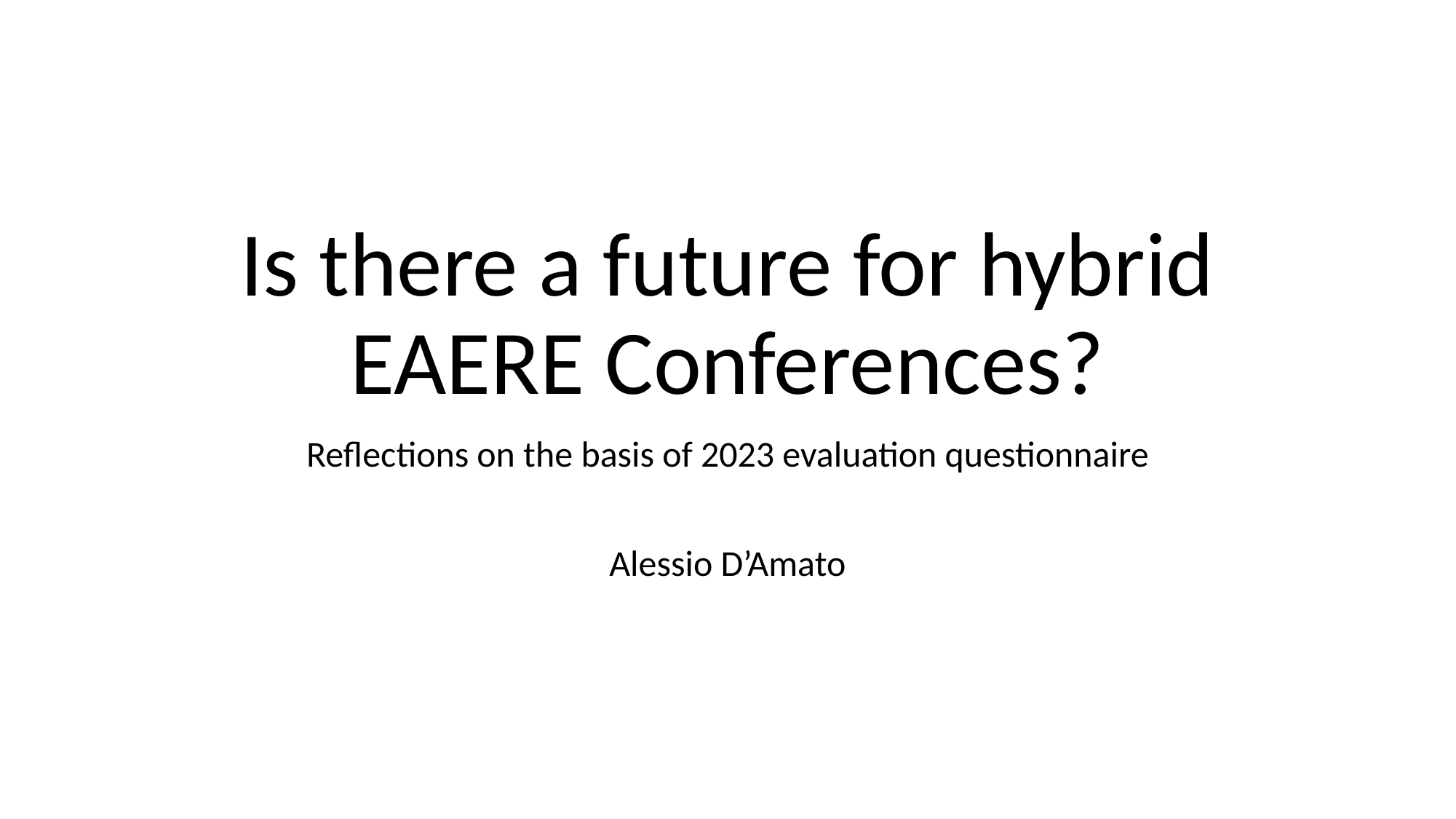

# Is there a future for hybrid EAERE Conferences?
Reflections on the basis of 2023 evaluation questionnaire

Alessio D’Amato